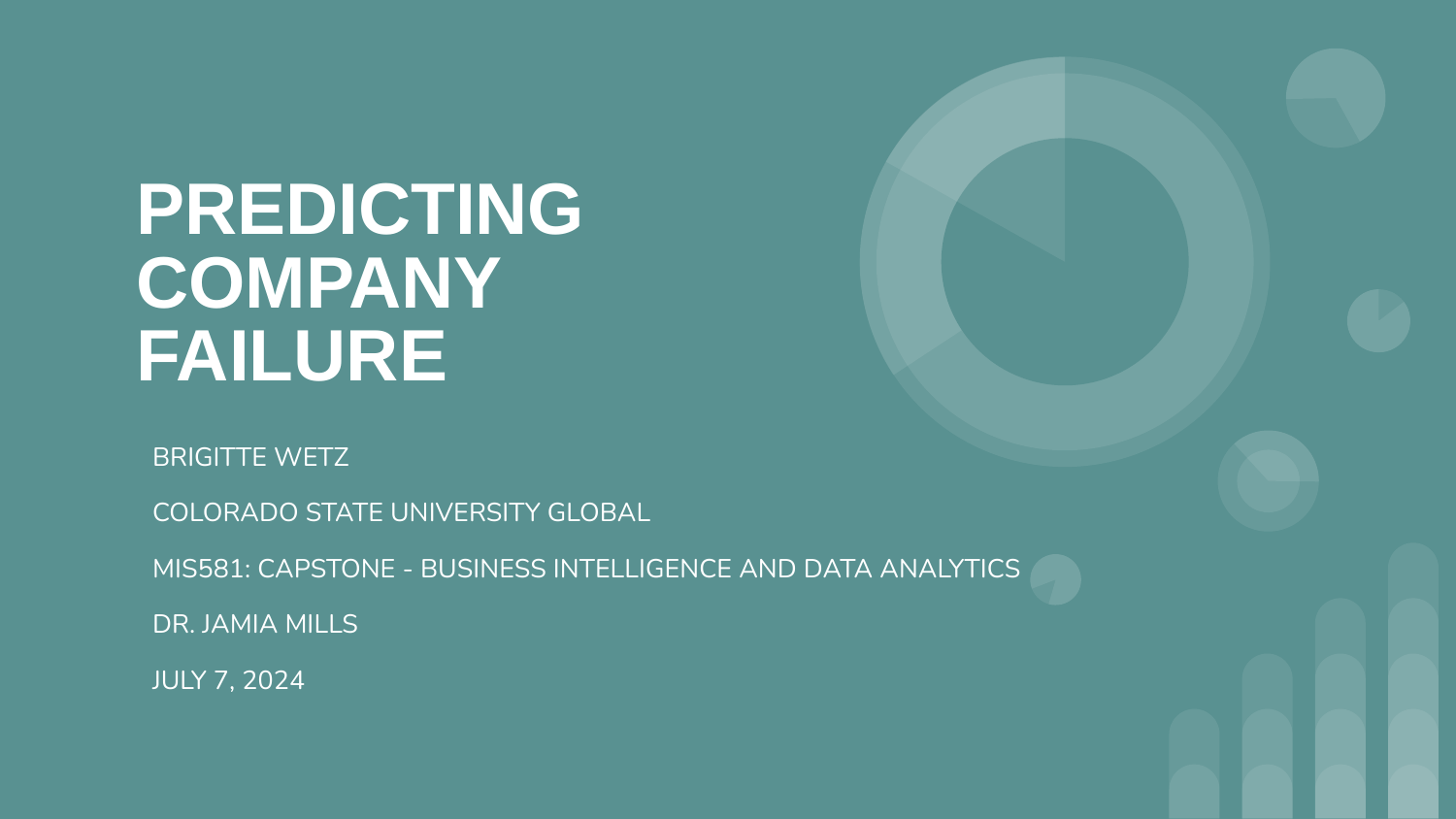

# PREDICTING COMPANY FAILURE
BRIGITTE WETZ
COLORADO STATE UNIVERSITY GLOBAL
MIS581: CAPSTONE - BUSINESS INTELLIGENCE AND DATA ANALYTICS
DR. JAMIA MILLS
JULY 7, 2024